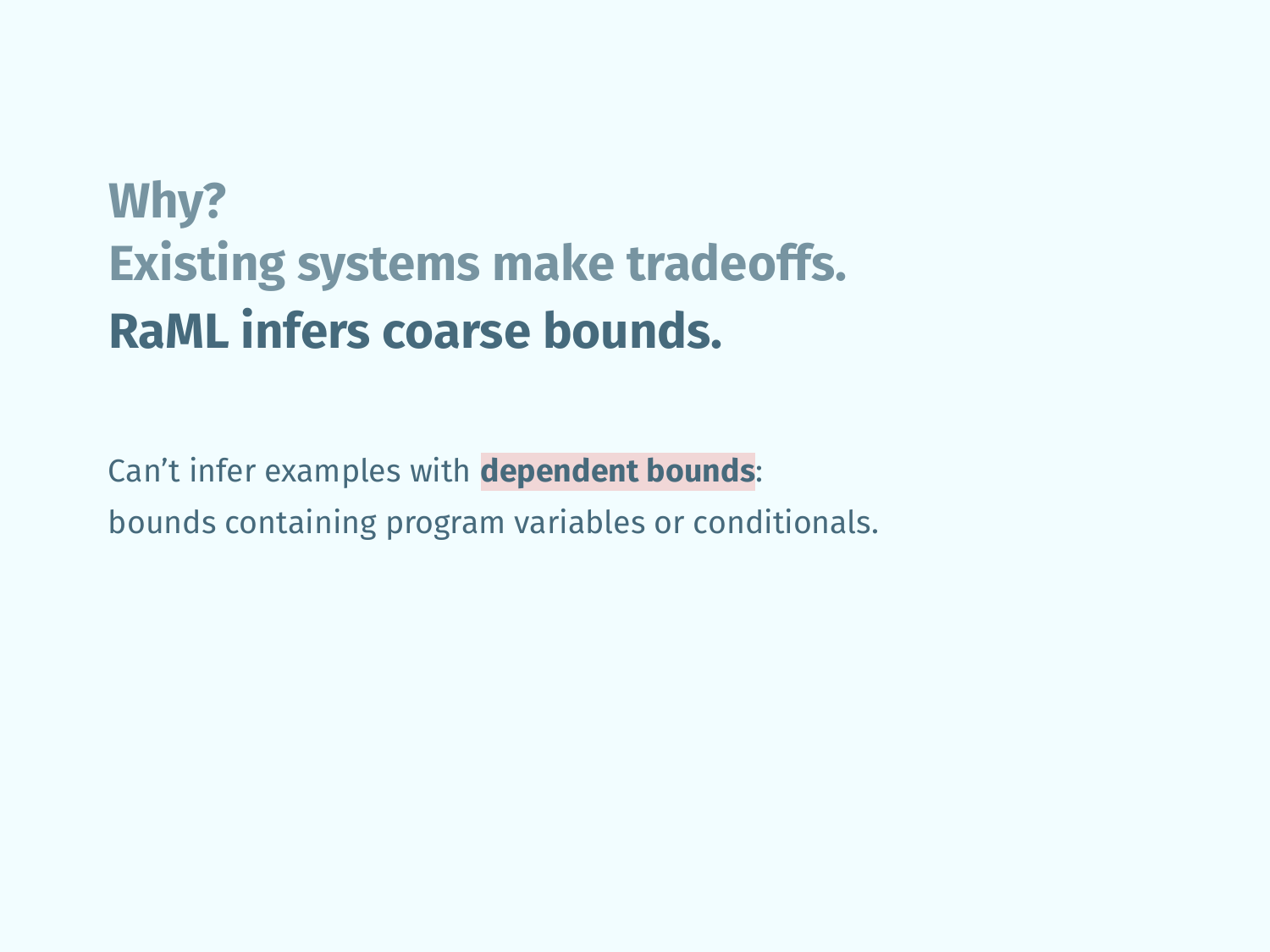

# Why?
Existing systems make tradeoffs.
RaML infers coarse bounds.
Can’t infer examples with dependent bounds:
bounds containing program variables or conditionals.